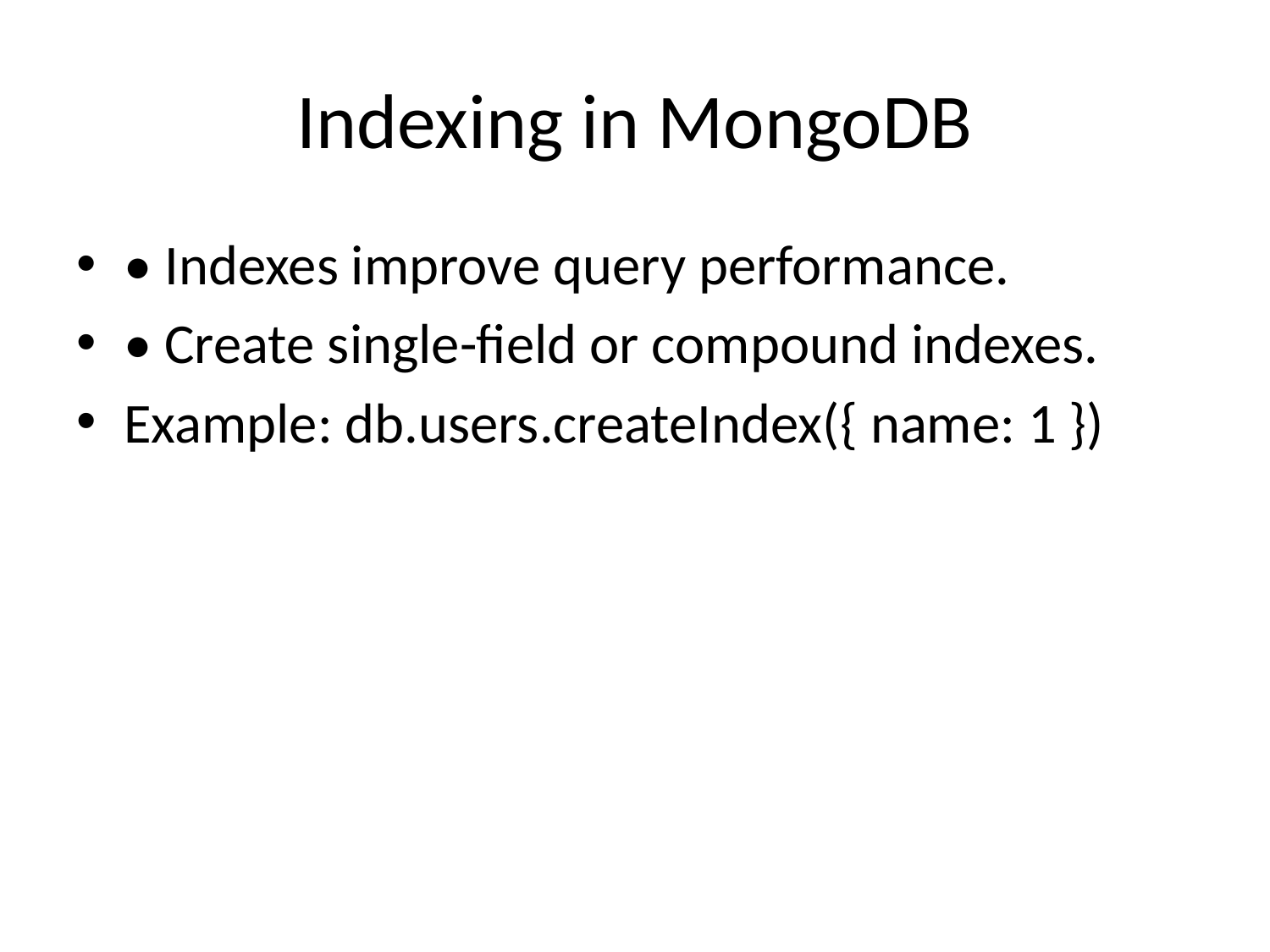

# Indexing in MongoDB
• Indexes improve query performance.
• Create single-field or compound indexes.
Example: db.users.createIndex({ name: 1 })